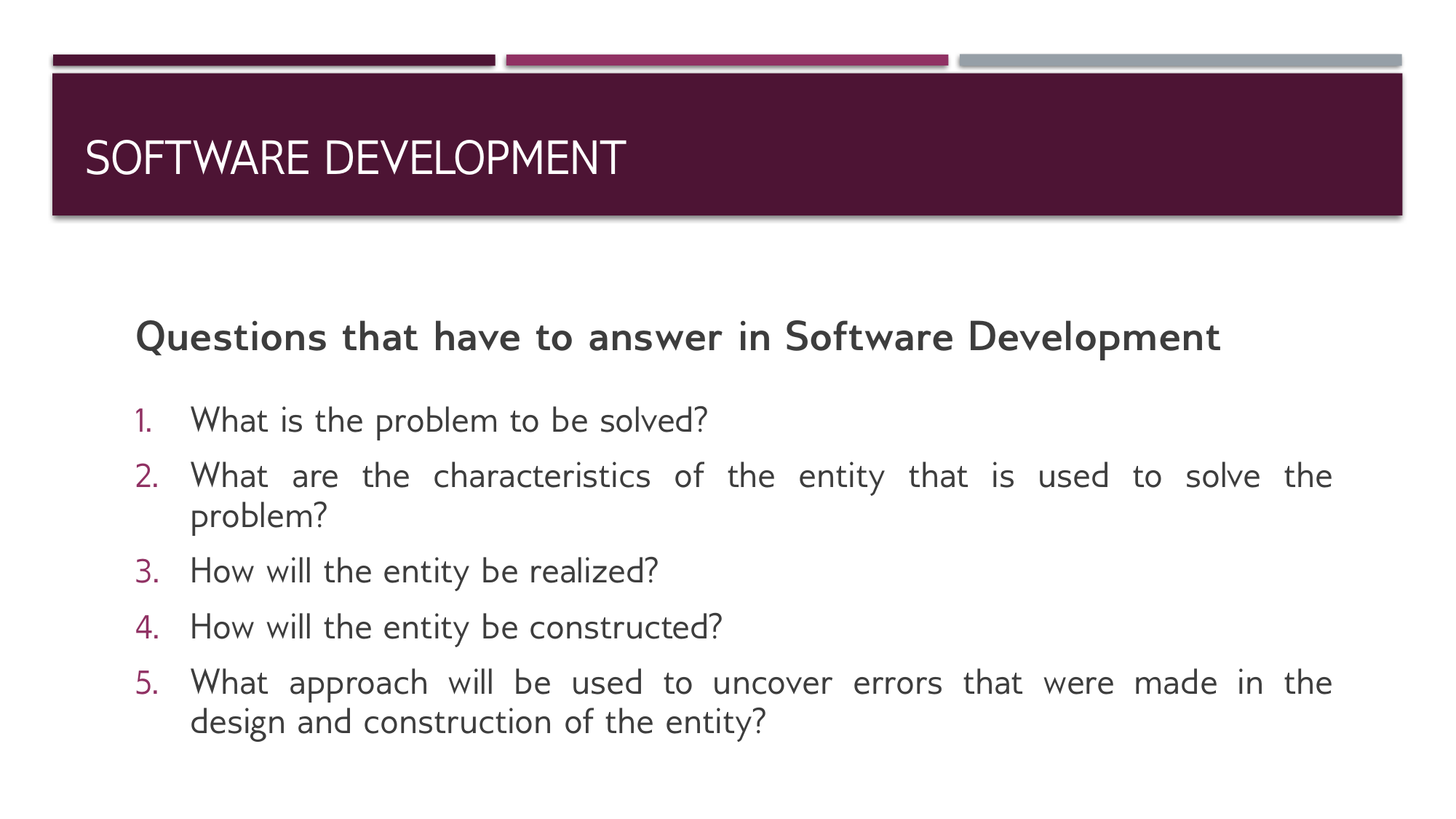

# Software Development
Questions that have to answer in Software Development

What is the problem to be solved?
What are the characteristics of the entity that is used to solve the problem?
How will the entity be realized?
How will the entity be constructed?
What approach will be used to uncover errors that were made in the design and construction of the entity?